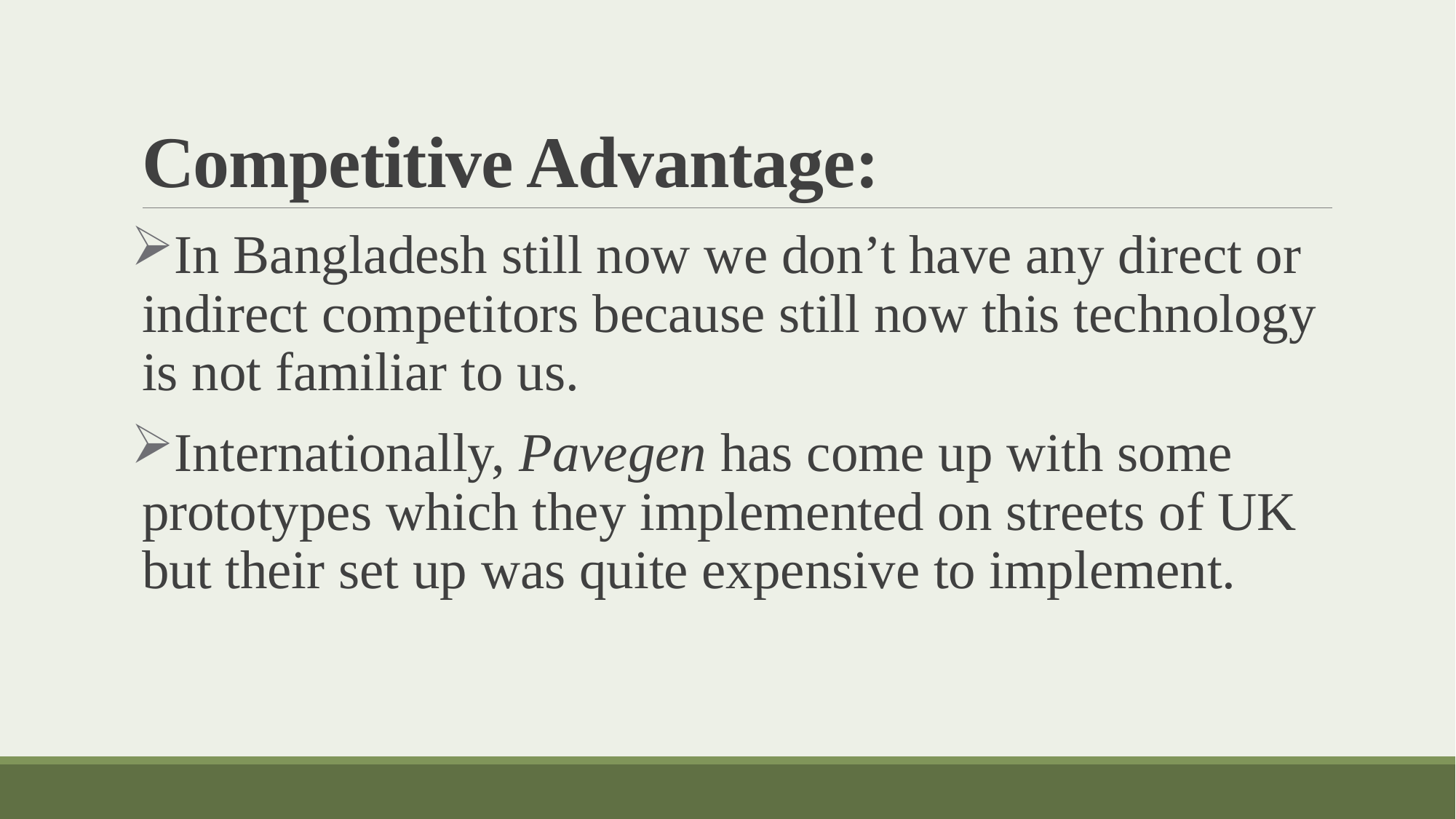

# Competitive Advantage:
In Bangladesh still now we don’t have any direct or indirect competitors because still now this technology is not familiar to us.
Internationally, Pavegen has come up with some prototypes which they implemented on streets of UK but their set up was quite expensive to implement.